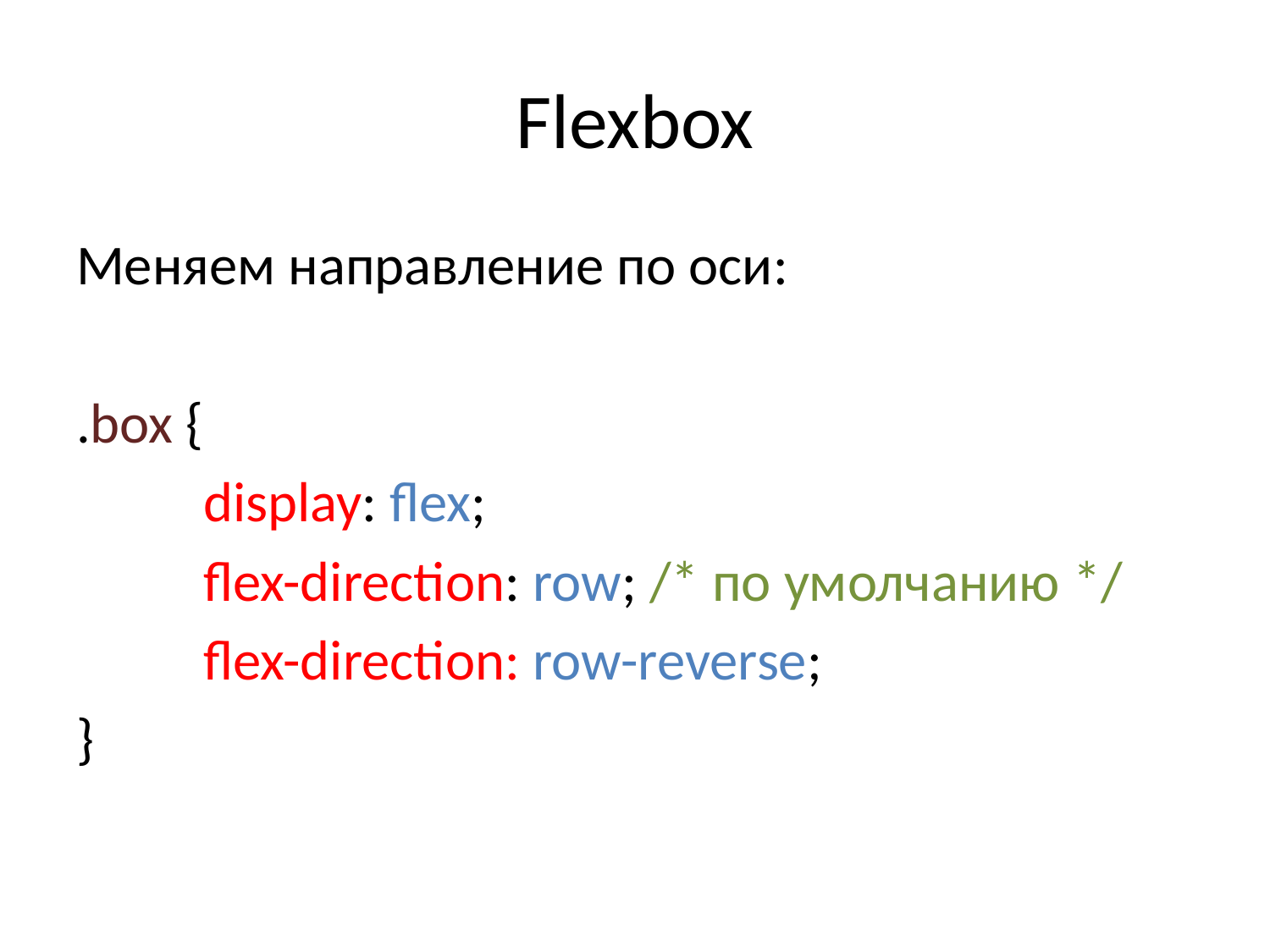

# Flexbox
Меняем направление по оси:

.box {
	display: flex;
	flex-direction: row; /* по умолчанию */
	flex-direction: row-reverse;
}